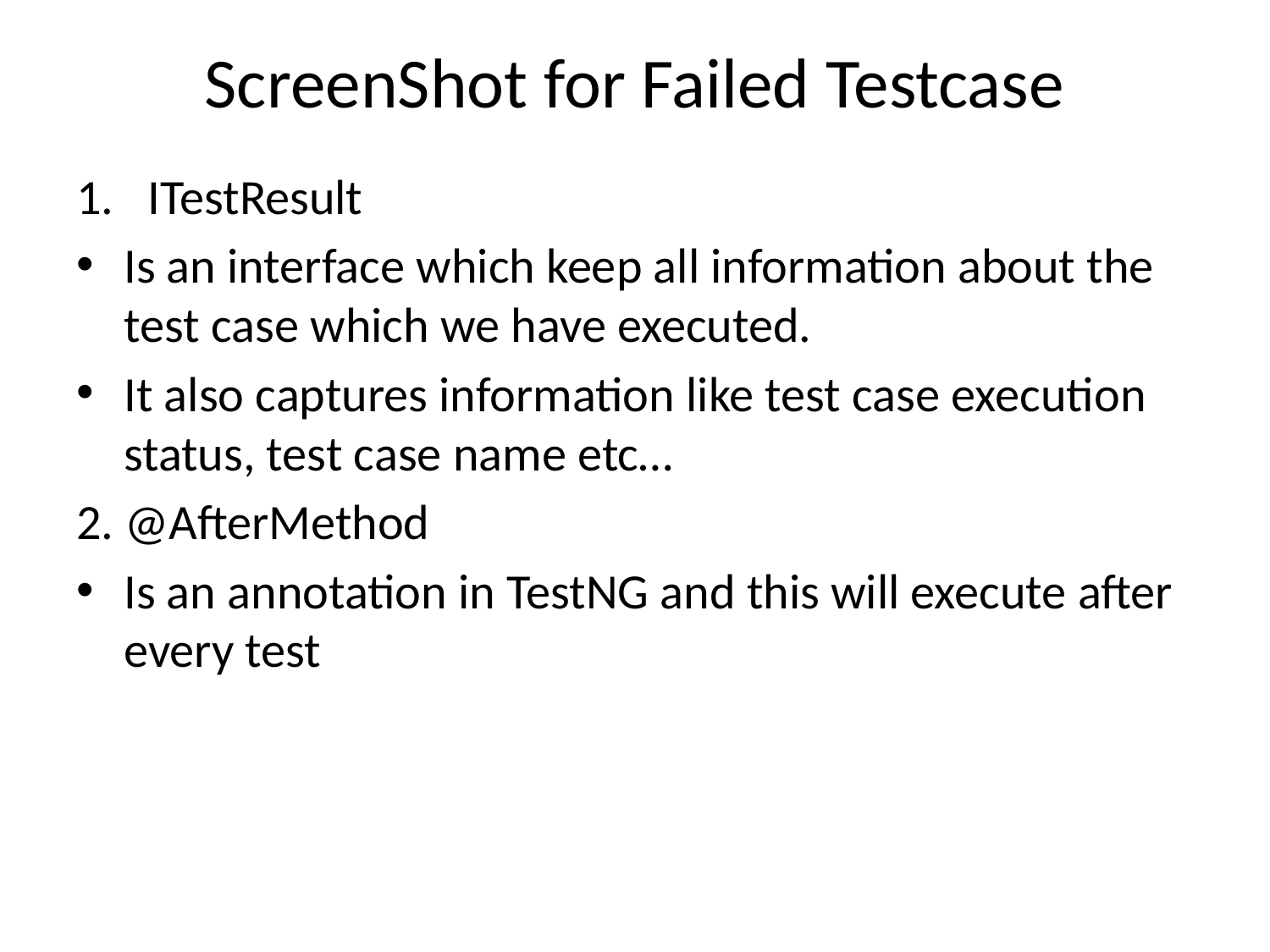

# ScreenShot for Failed Testcase
ITestResult
Is an interface which keep all information about the test case which we have executed.
It also captures information like test case execution status, test case name etc…
2. @AfterMethod
Is an annotation in TestNG and this will execute after every test